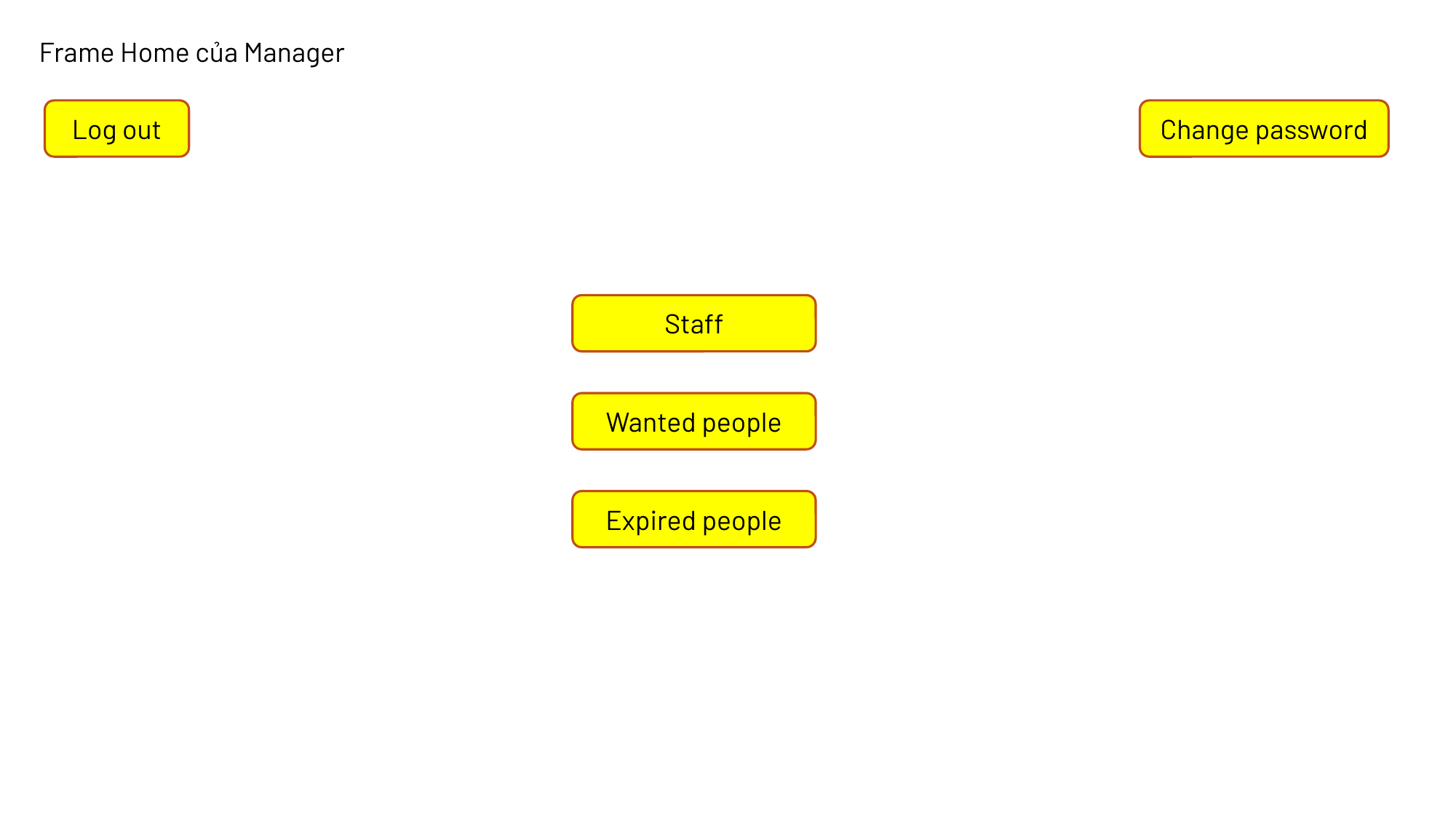

Frame Home của Manager
Log out
Change password
Staff
Wanted people
Expired people